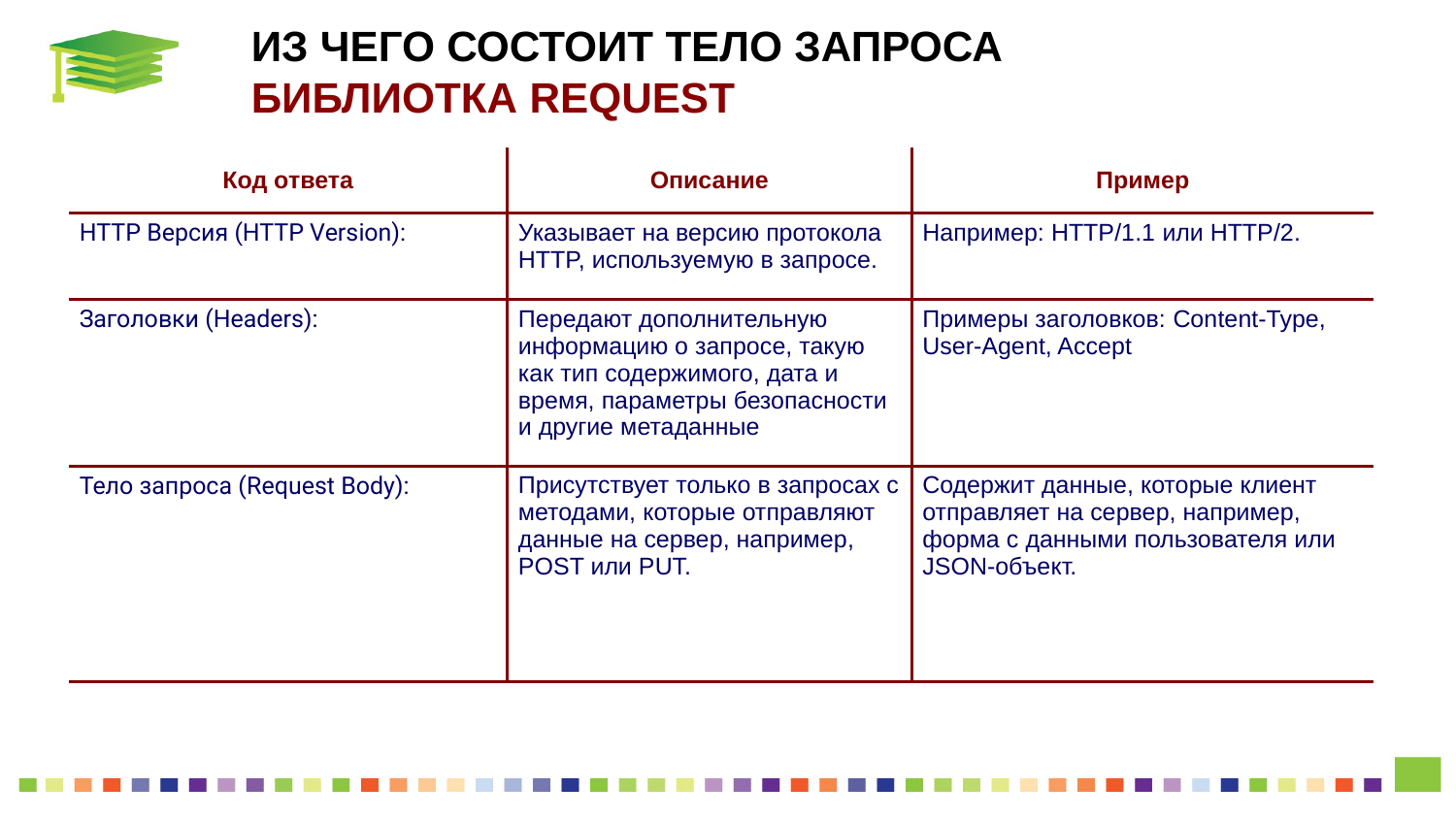

# ИЗ ЧЕГО СОСТОИТ ТЕЛО ЗАПРОСА БИБЛИОТКА REQUEST
| Код ответа | Описание | Пример |
| --- | --- | --- |
| HTTP Версия (HTTP Version): | Указывает на версию протокола HTTP, используемую в запросе. | Например: HTTP/1.1 или HTTP/2. |
| Заголовки (Headers): | Передают дополнительную информацию о запросе, такую как тип содержимого, дата и время, параметры безопасности и другие метаданные | Примеры заголовков: Content-Type, User-Agent, Accept |
| Тело запроса (Request Body): | Присутствует только в запросах с методами, которые отправляют данные на сервер, например, POST или PUT. | Содержит данные, которые клиент отправляет на сервер, например, форма с данными пользователя или JSON-объект. |